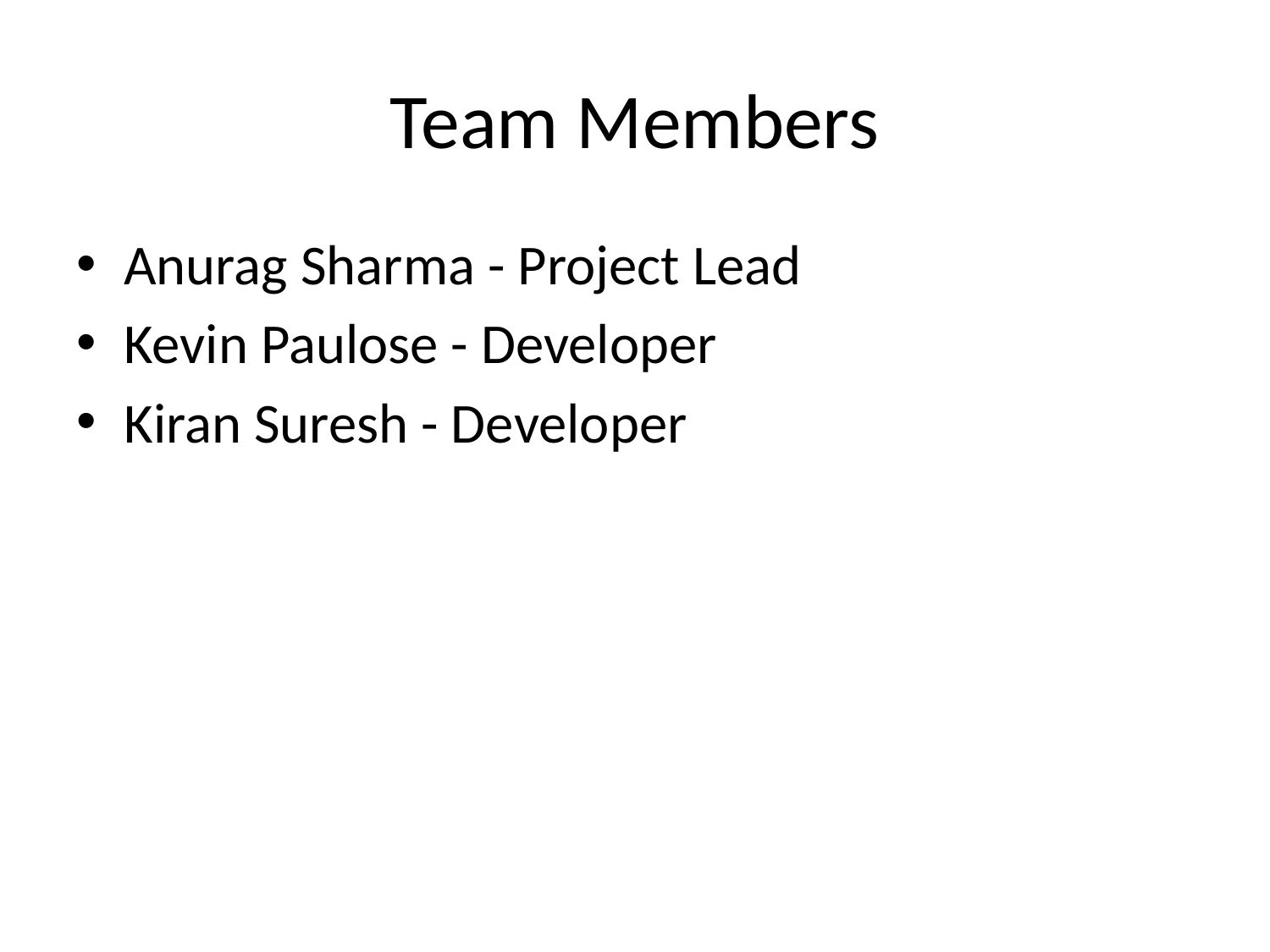

# Team Members
Anurag Sharma - Project Lead
Kevin Paulose - Developer
Kiran Suresh - Developer